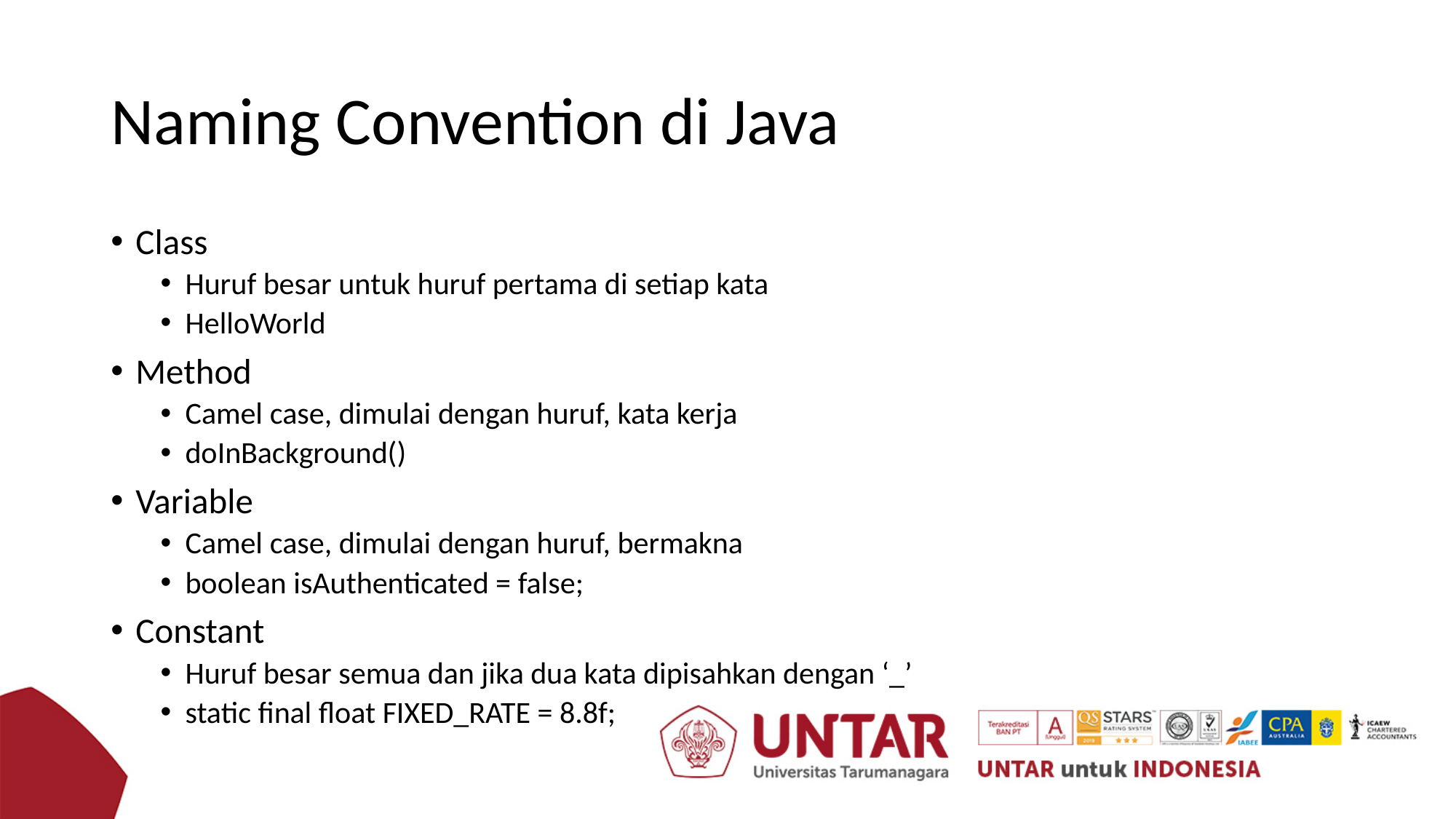

# Naming Convention di Java
Class
Huruf besar untuk huruf pertama di setiap kata
HelloWorld
Method
Camel case, dimulai dengan huruf, kata kerja
doInBackground()
Variable
Camel case, dimulai dengan huruf, bermakna
boolean isAuthenticated = false;
Constant
Huruf besar semua dan jika dua kata dipisahkan dengan ‘_’
static final float FIXED_RATE = 8.8f;